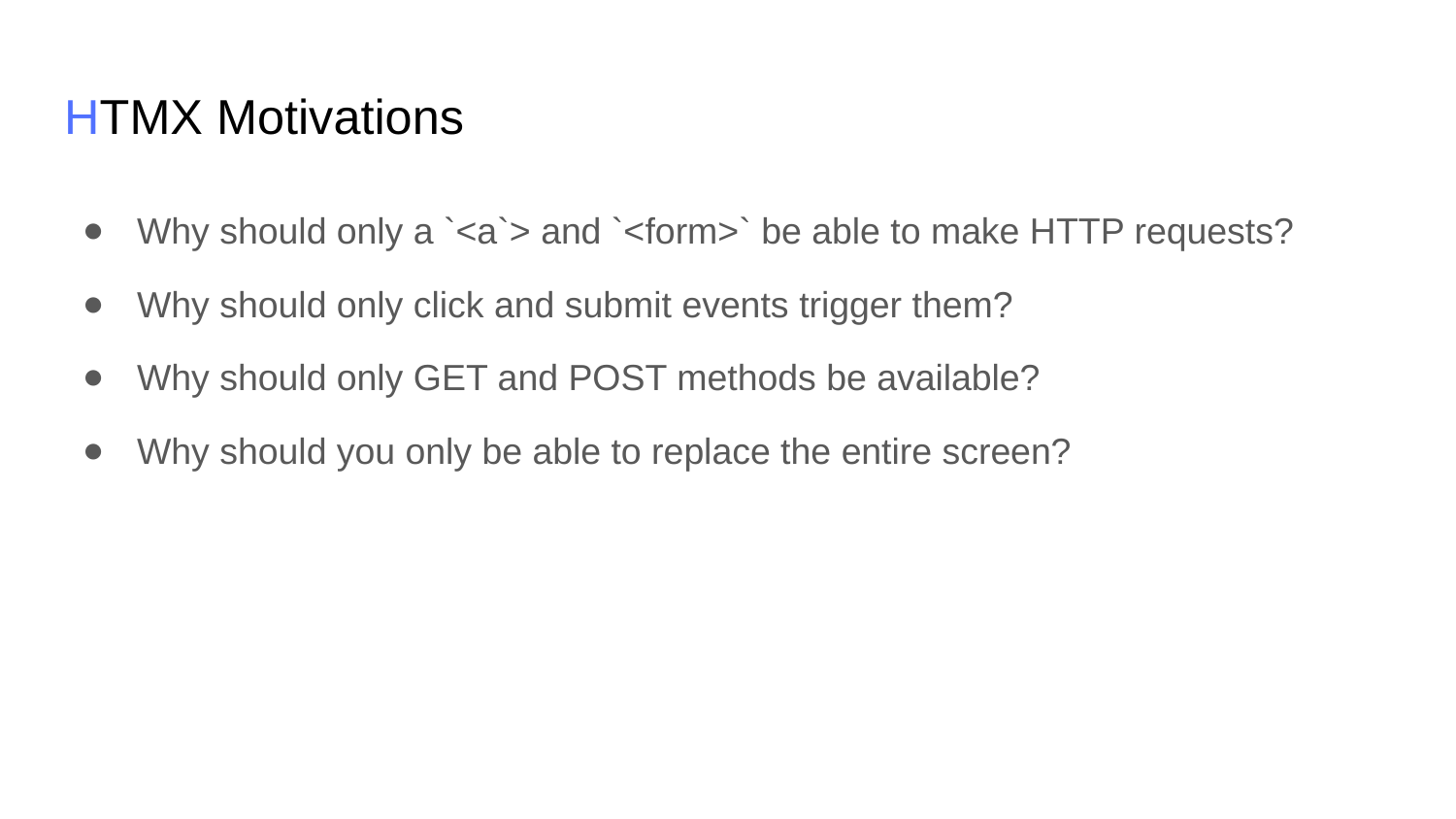

HTMX Motivations
Why should only a `<a`> and `<form>` be able to make HTTP requests?
Why should only click and submit events trigger them?
Why should only GET and POST methods be available?
Why should you only be able to replace the entire screen?